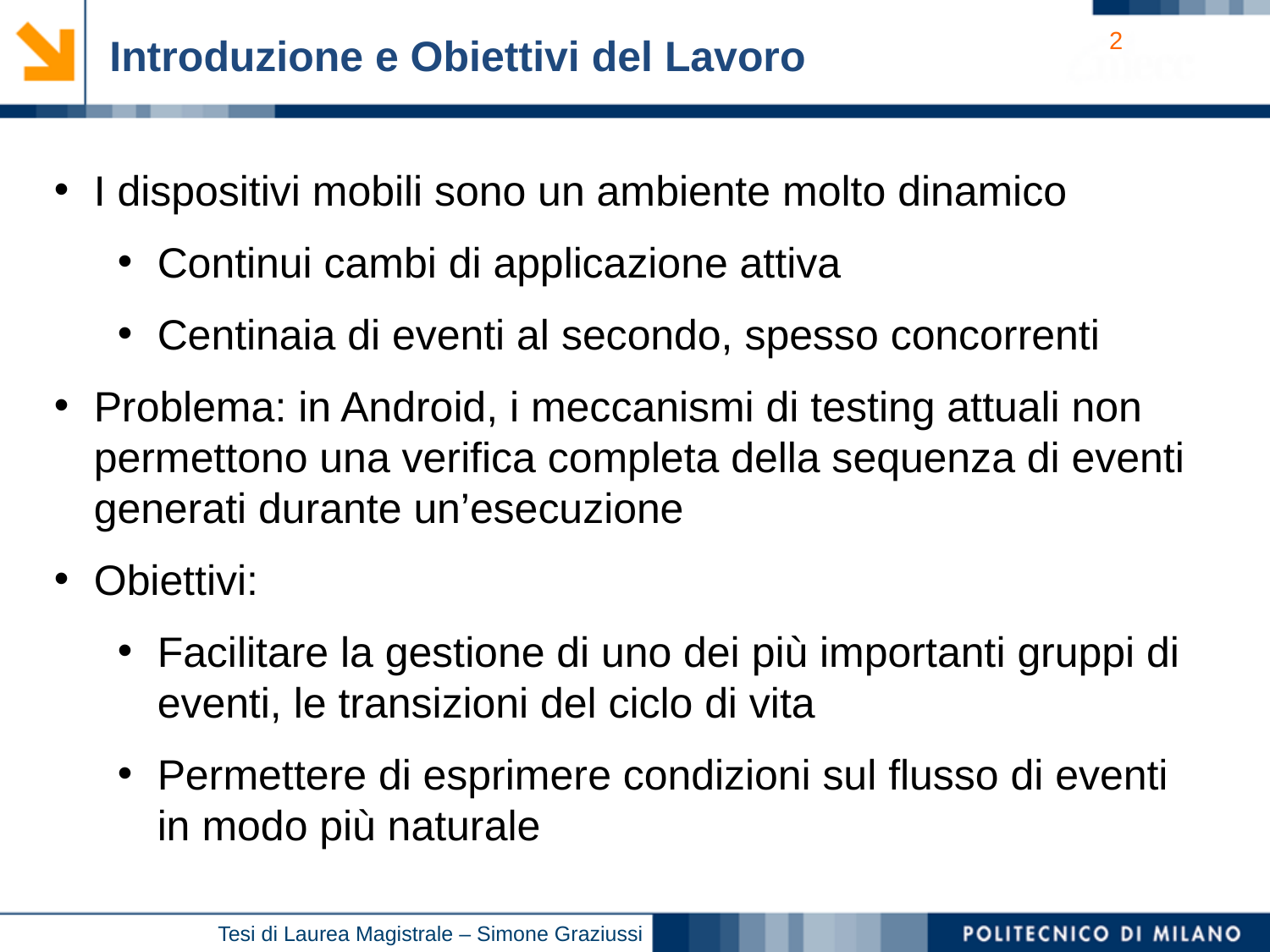

Introduzione e Obiettivi del Lavoro
I dispositivi mobili sono un ambiente molto dinamico
Continui cambi di applicazione attiva
Centinaia di eventi al secondo, spesso concorrenti
Problema: in Android, i meccanismi di testing attuali non permettono una verifica completa della sequenza di eventi generati durante un’esecuzione
Obiettivi:
Facilitare la gestione di uno dei più importanti gruppi di eventi, le transizioni del ciclo di vita
Permettere di esprimere condizioni sul flusso di eventi in modo più naturale